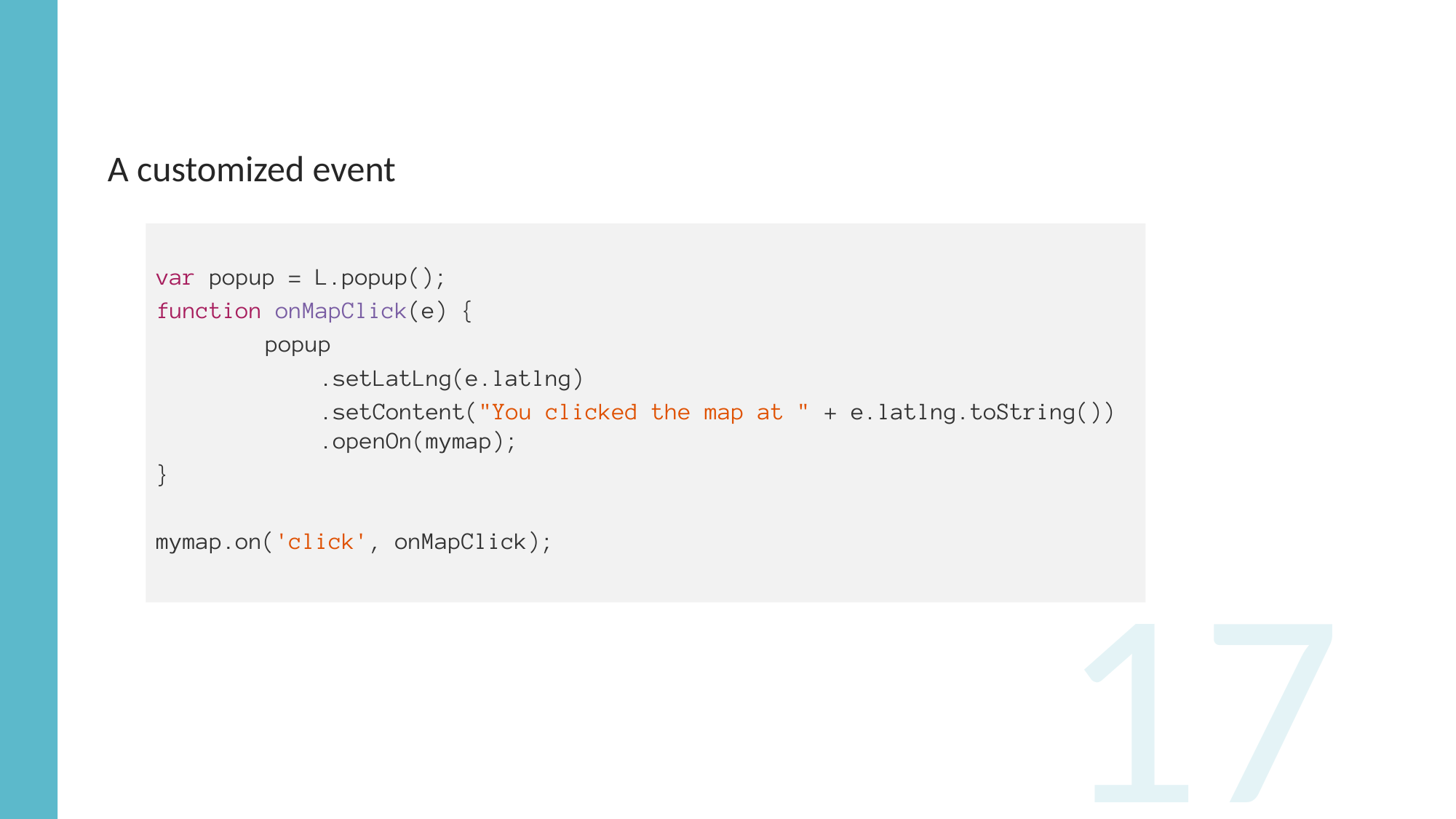

A customized event

var popup = L.popup();
function onMapClick(e) {
		popup
			.setLatLng(e.latlng)
			.setContent("You clicked the map at " + e.latlng.toString()) 			.openOn(mymap);
}

mymap.on('click', onMapClick);
17